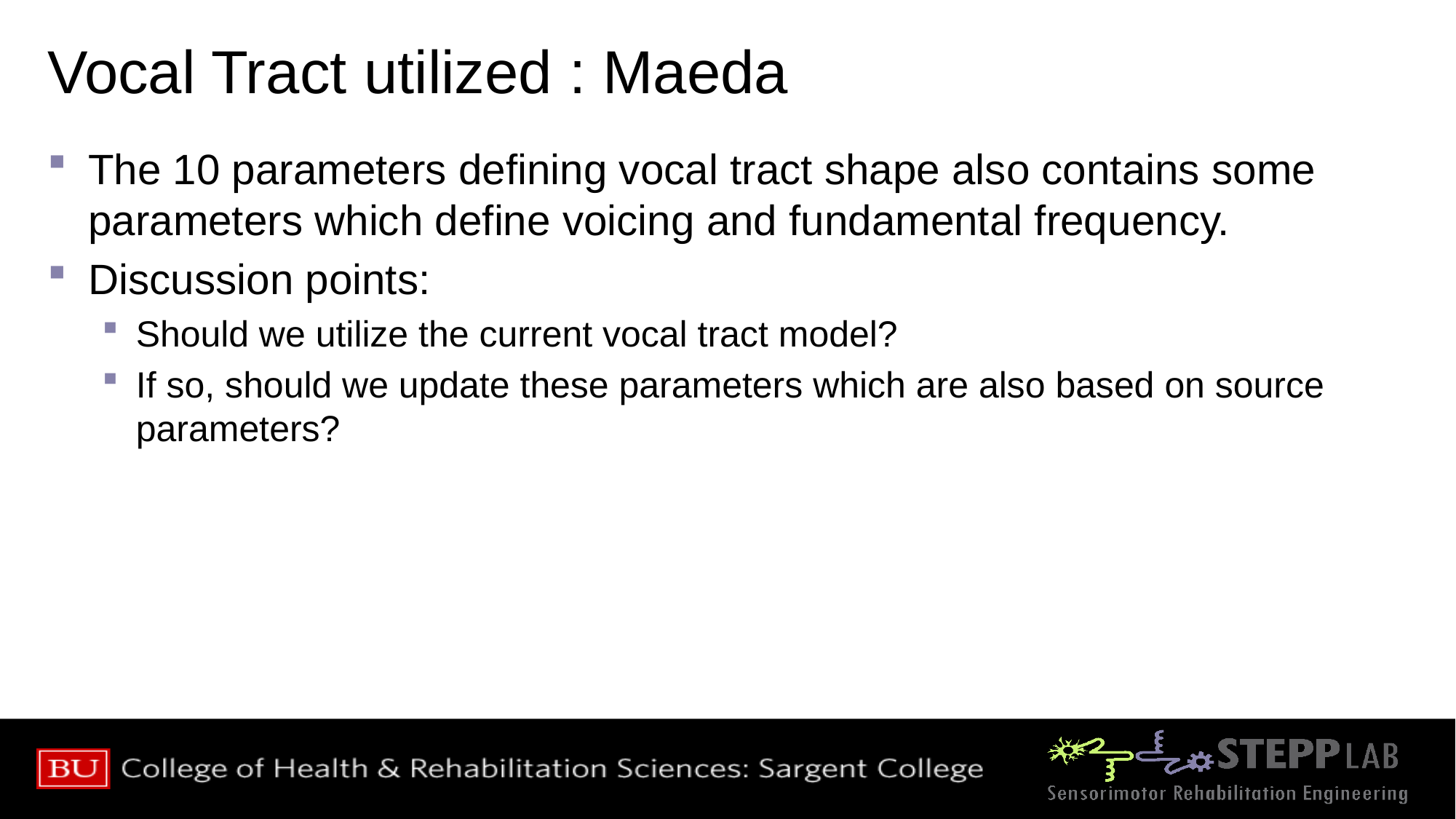

# Vocal Tract utilized : Maeda
The 10 parameters defining vocal tract shape also contains some parameters which define voicing and fundamental frequency.
Discussion points:
Should we utilize the current vocal tract model?
If so, should we update these parameters which are also based on source parameters?